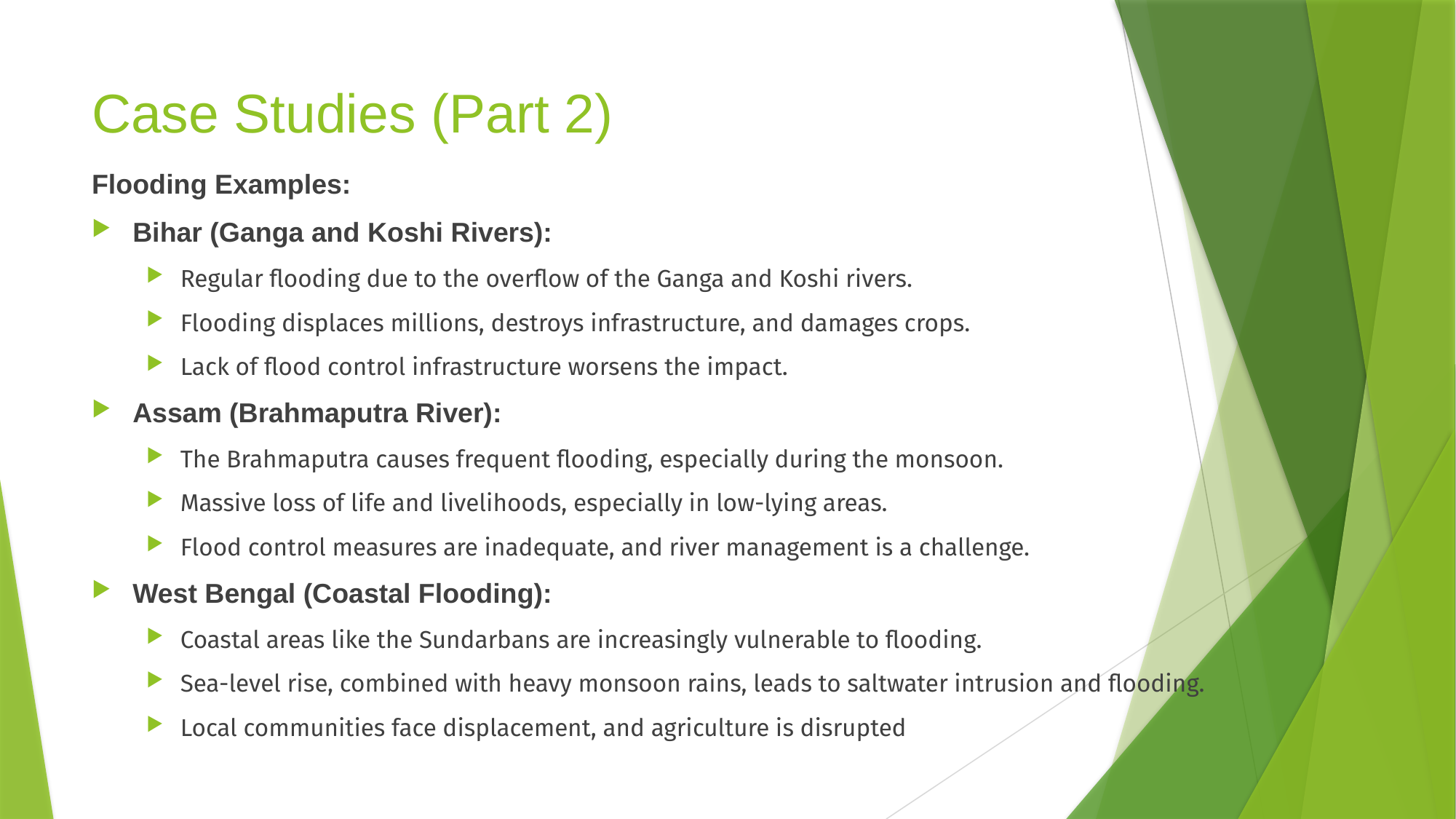

# Case Studies (Part 2)
Flooding Examples:
Bihar (Ganga and Koshi Rivers):
Regular flooding due to the overflow of the Ganga and Koshi rivers.
Flooding displaces millions, destroys infrastructure, and damages crops.
Lack of flood control infrastructure worsens the impact.
Assam (Brahmaputra River):
The Brahmaputra causes frequent flooding, especially during the monsoon.
Massive loss of life and livelihoods, especially in low-lying areas.
Flood control measures are inadequate, and river management is a challenge.
West Bengal (Coastal Flooding):
Coastal areas like the Sundarbans are increasingly vulnerable to flooding.
Sea-level rise, combined with heavy monsoon rains, leads to saltwater intrusion and flooding.
Local communities face displacement, and agriculture is disrupted